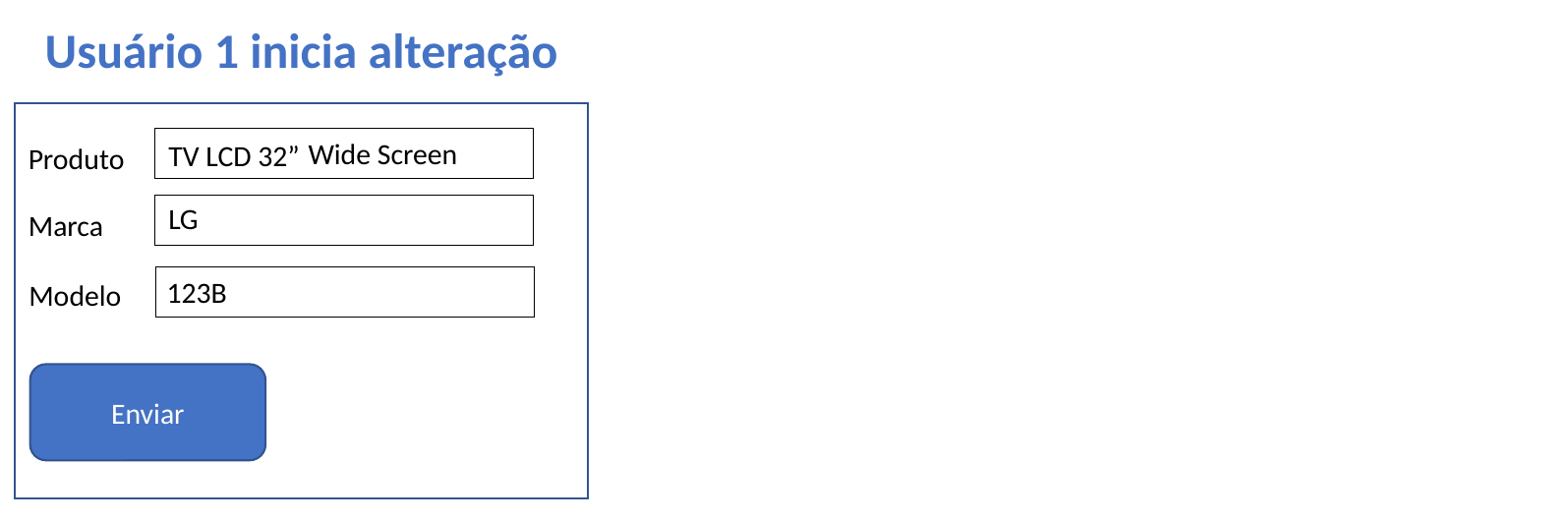

Usuário 1 inicia alteração

Wide Screen
TV LCD 32”
Produto
LG

Marca

123B
Modelo
Enviar